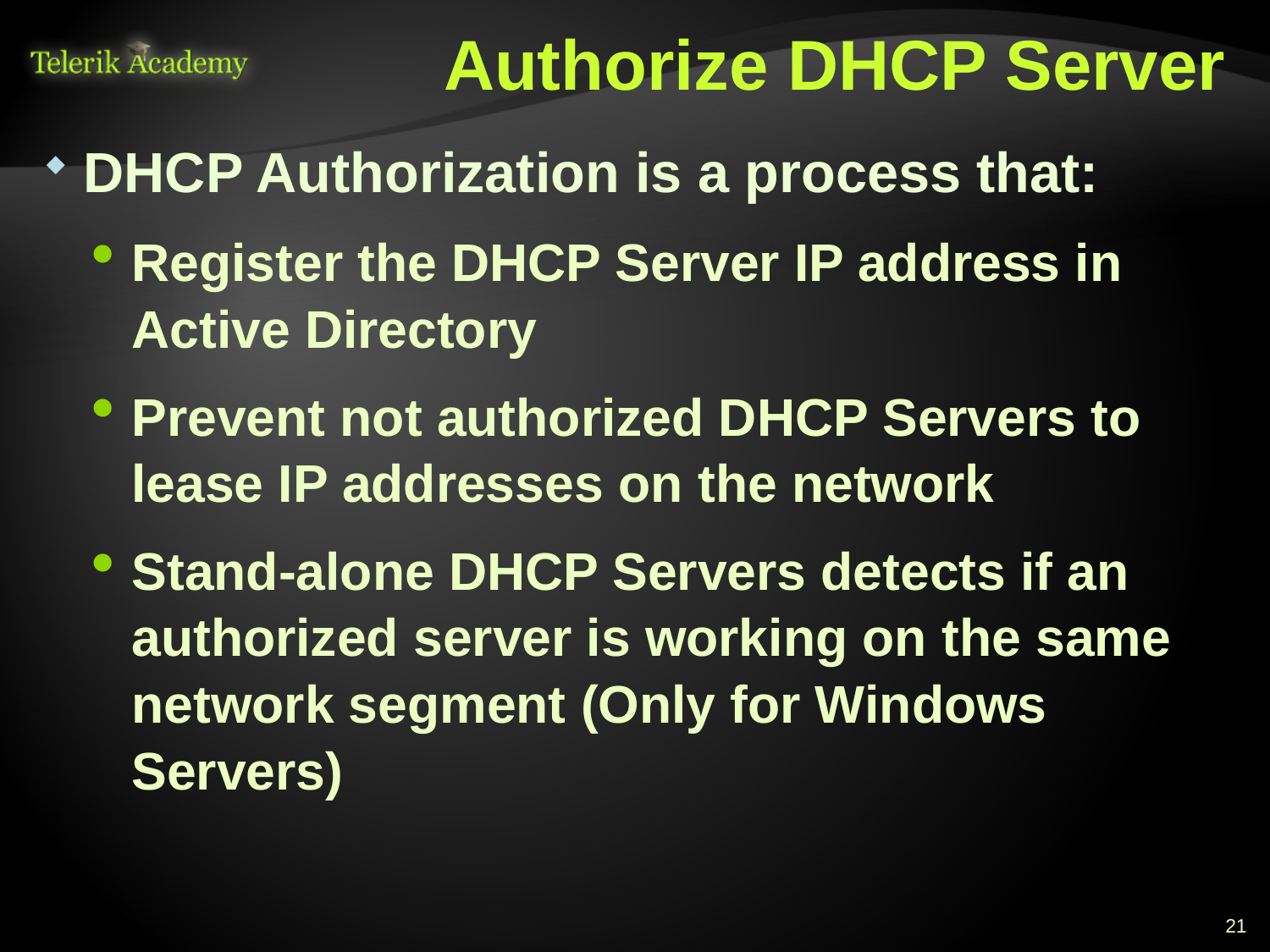

# Authorize DHCP Server
DHCP Authorization is a process that:
Register the DHCP Server IP address in Active Directory
Prevent not authorized DHCP Servers to lease IP addresses on the network
Stand-alone DHCP Servers detects if an authorized server is working on the same network segment (Only for Windows Servers)

21